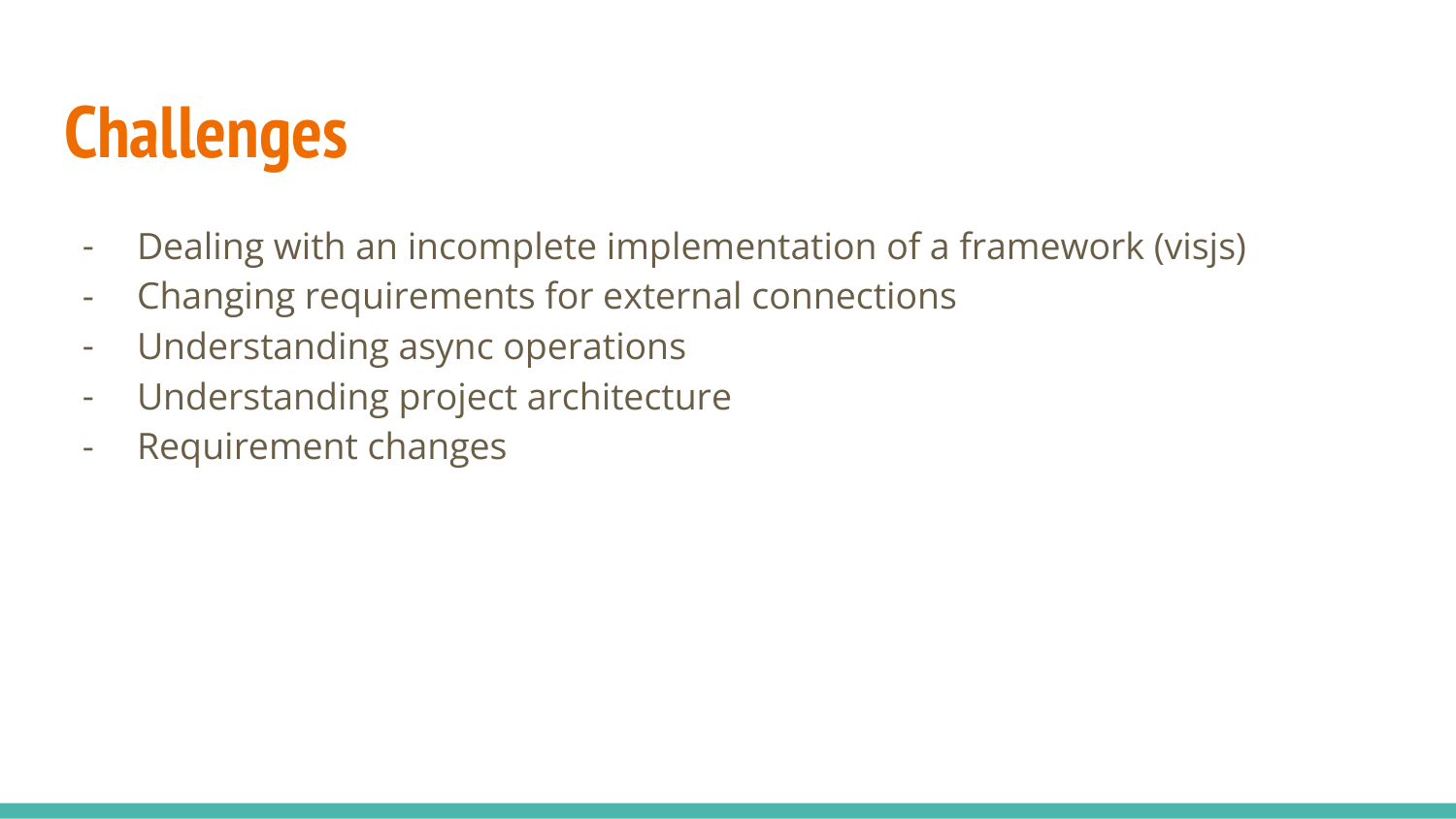

# Challenges
Dealing with an incomplete implementation of a framework (visjs)
Changing requirements for external connections
Understanding async operations
Understanding project architecture
Requirement changes